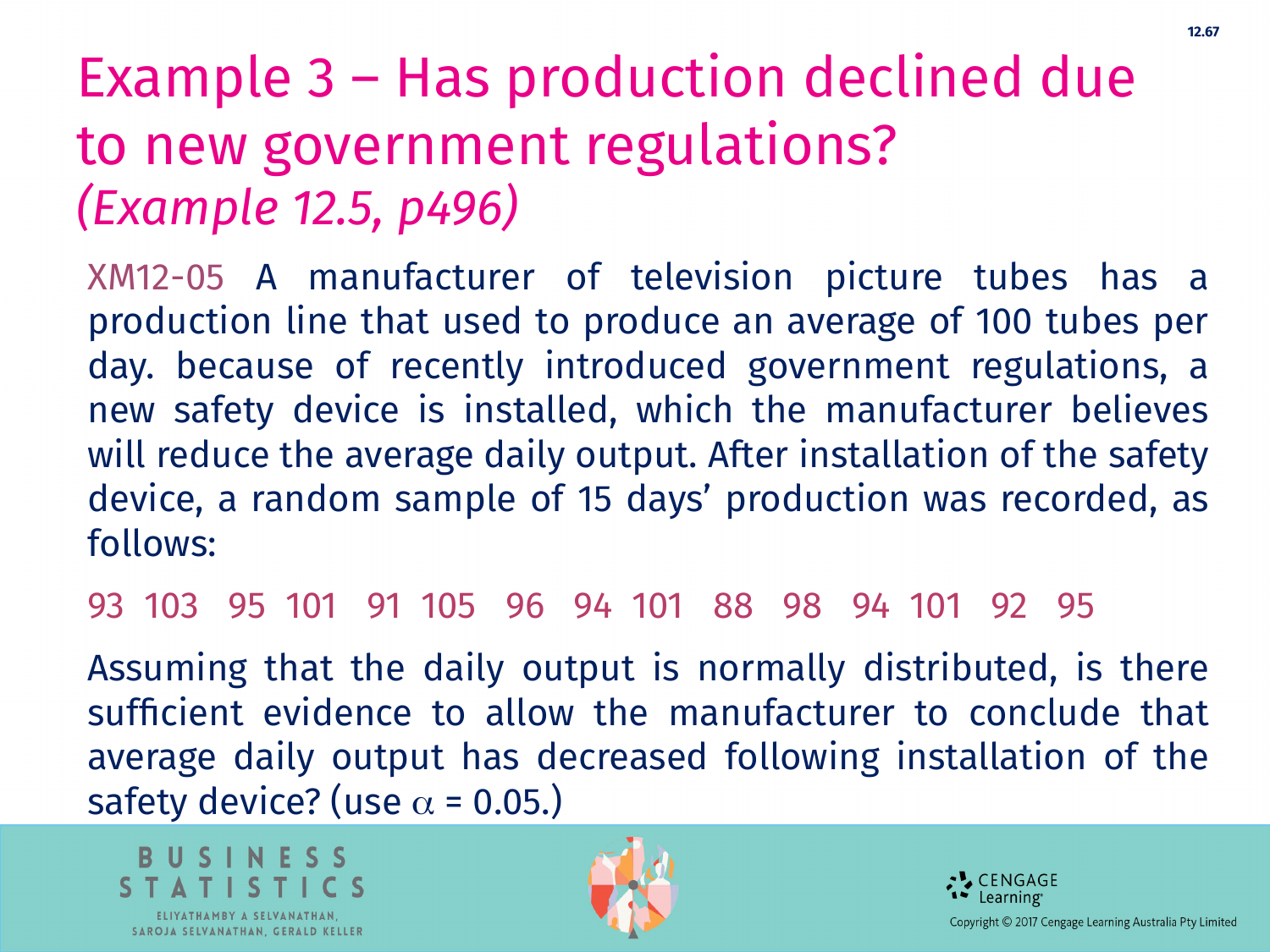

12.67
# Example 3 – Has production declined due to new government regulations? (Example 12.5, p496)
XM12-05 A manufacturer of television picture tubes has a production line that used to produce an average of 100 tubes per day. because of recently introduced government regulations, a new safety device is installed, which the manufacturer believes will reduce the average daily output. After installation of the safety device, a random sample of 15 days’ production was recorded, as follows:
93  103   95  101   91  105   96   94  101   88   98   94  101   92   95
Assuming that the daily output is normally distributed, is there sufficient evidence to allow the manufacturer to conclude that average daily output has decreased following installation of the safety device? (use α = 0.05.)